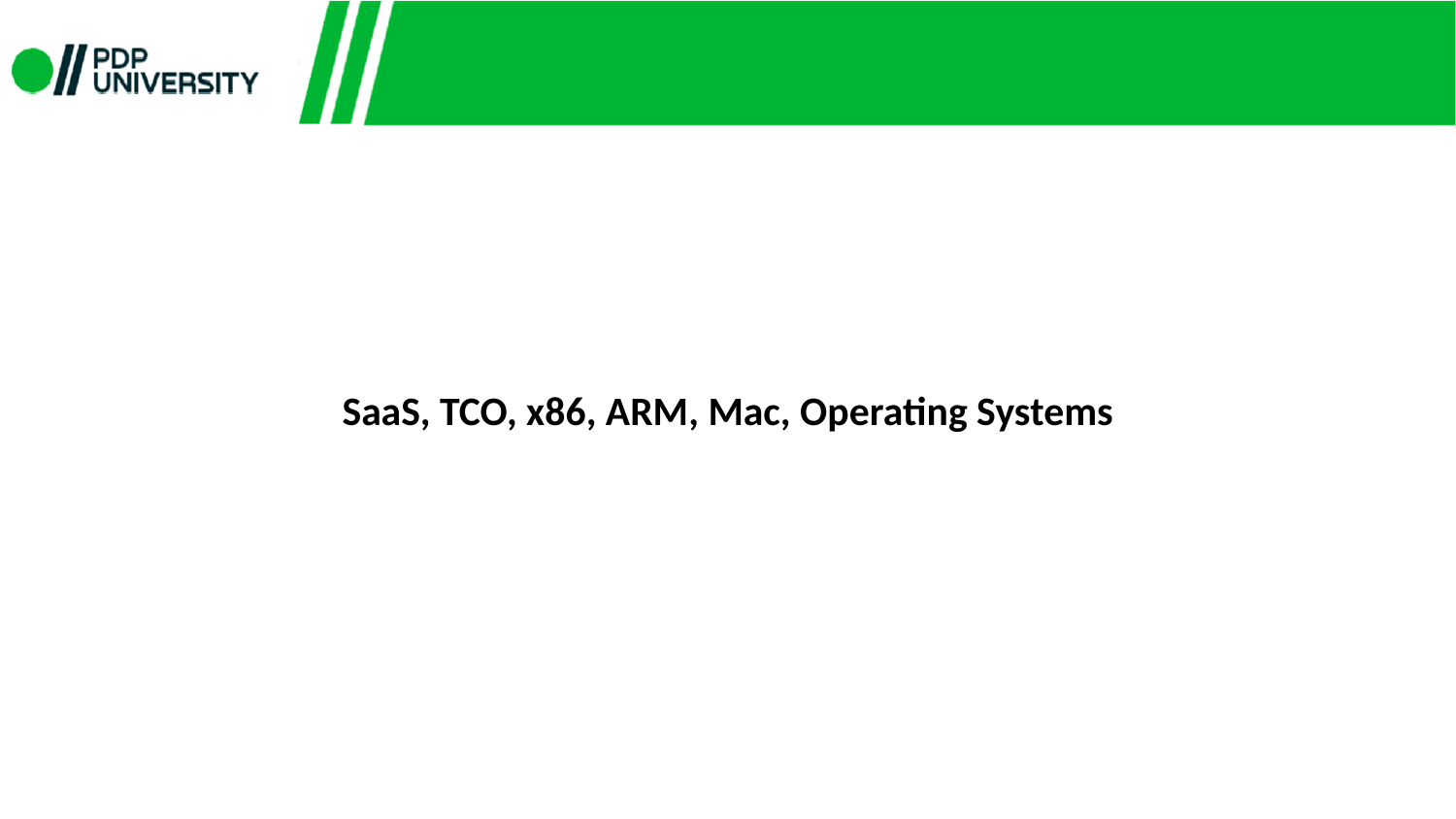

SaaS, TCO, x86, ARM, Mac, Operating Systems